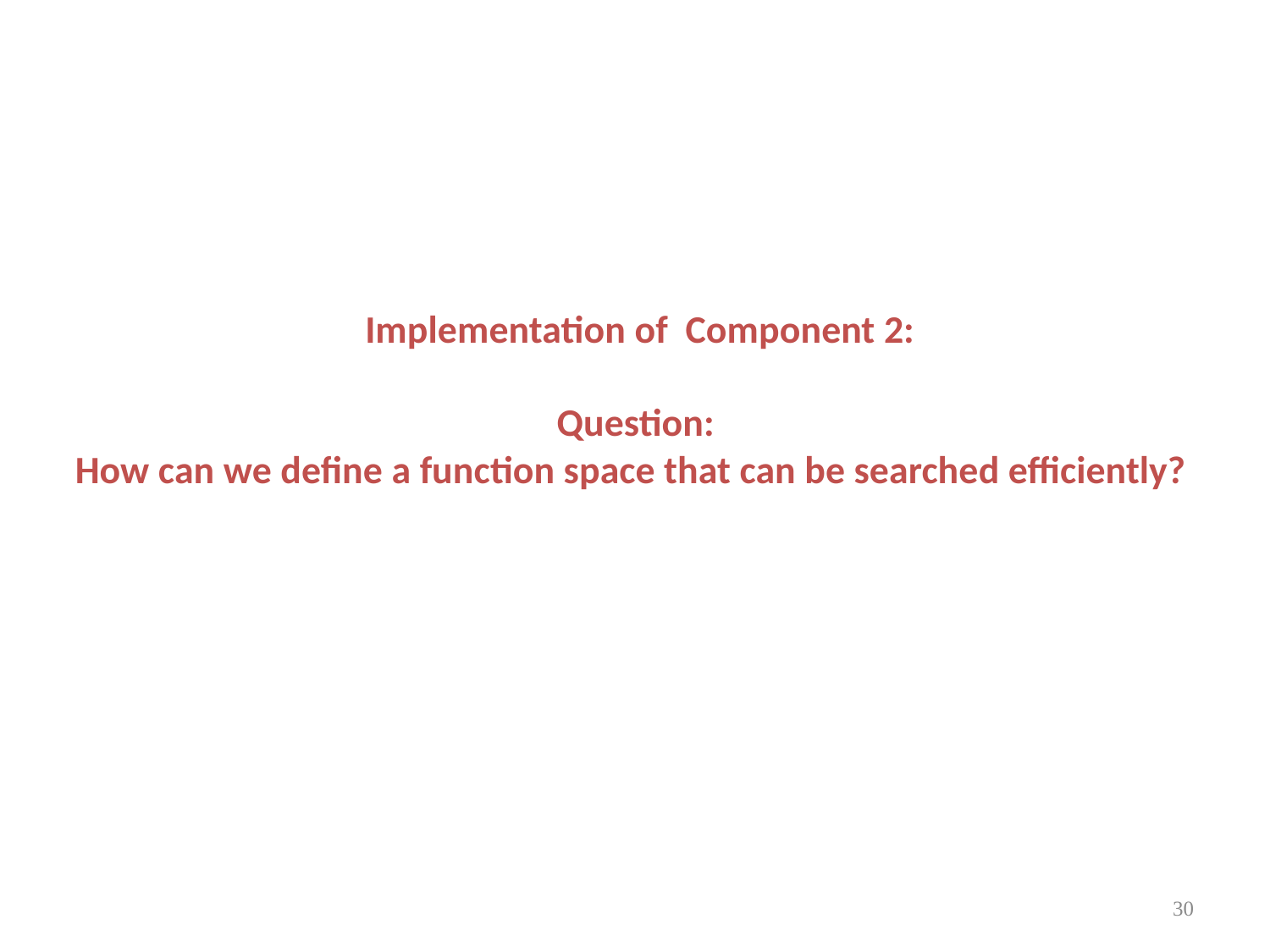

# Implementation of  Component 2: Question: How can we define a function space that can be searched efficiently?
30